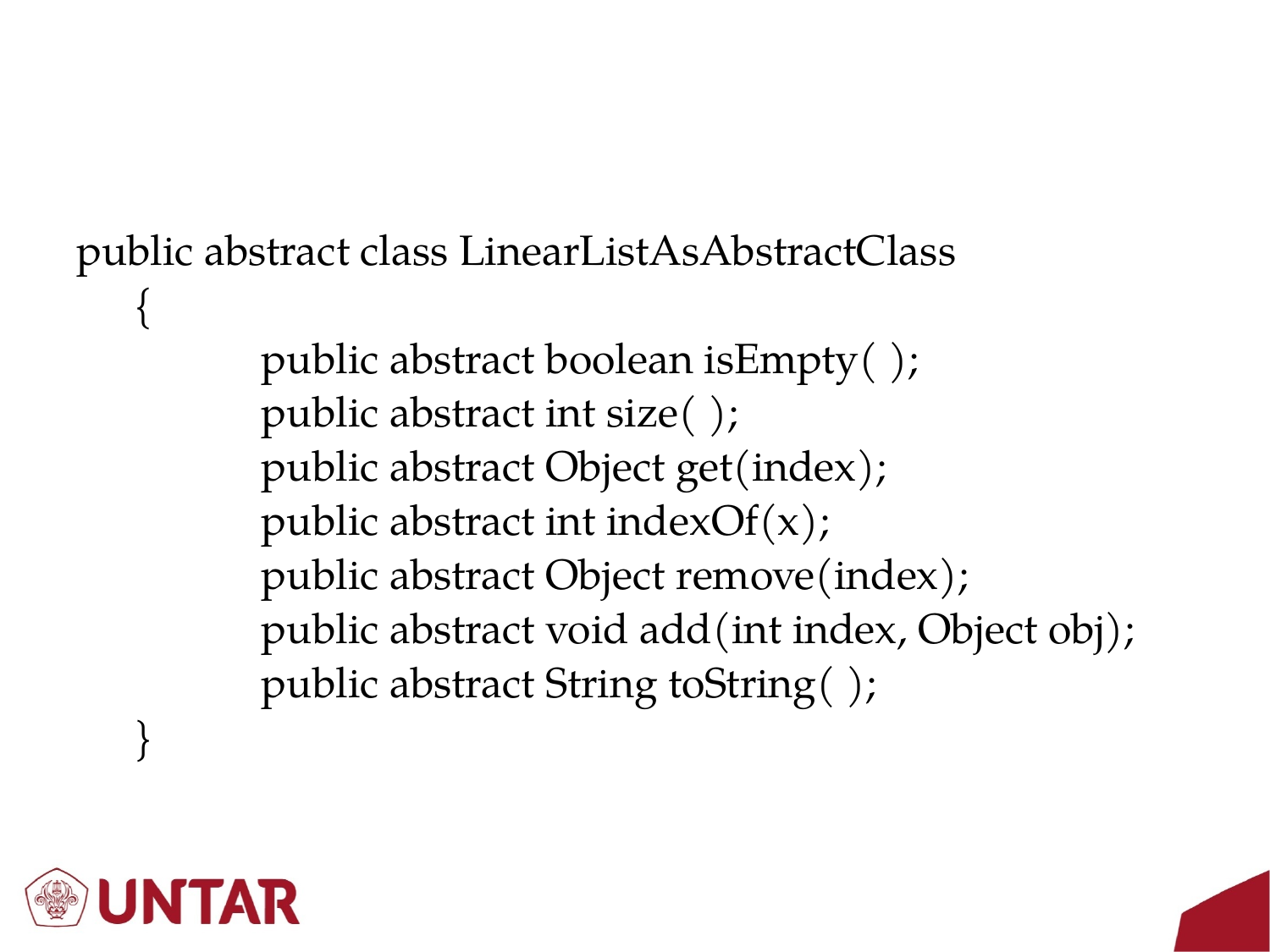

#
public abstract class LinearListAsAbstractClass
	{
		public abstract boolean isEmpty( );
		public abstract int size( );
		public abstract Object get(index);
		public abstract int indexOf(x);
		public abstract Object remove(index);
		public abstract void add(int index, Object obj);
		public abstract String toString( );
	}